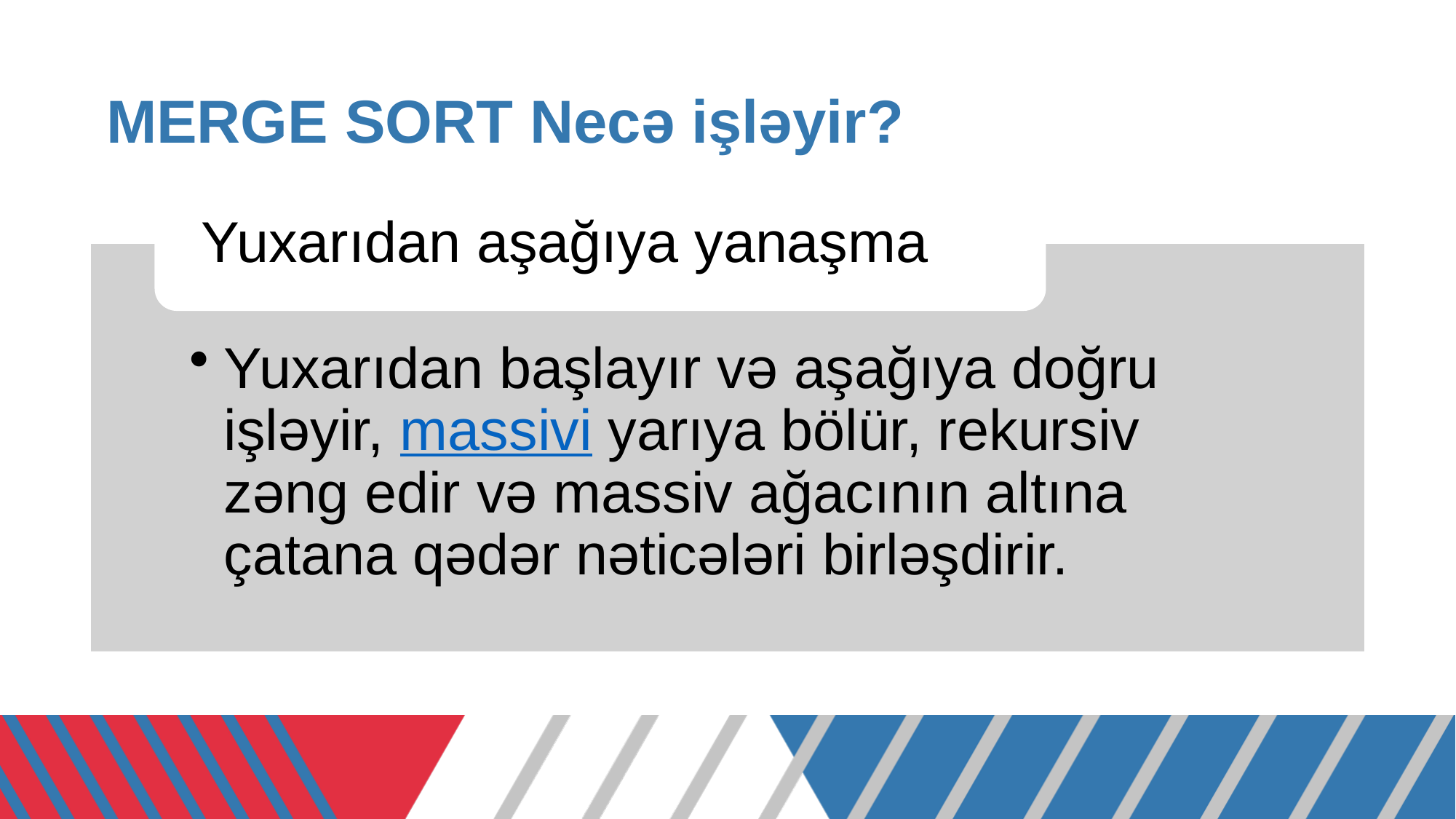

# MERGE SORT Necə işləyir?
Yuxarıdan başlayır və aşağıya doğru işləyir, massivi yarıya bölür, rekursiv zəng edir və massiv ağacının altına çatana qədər nəticələri birləşdirir.
Yuxarıdan aşağıya yanaşma